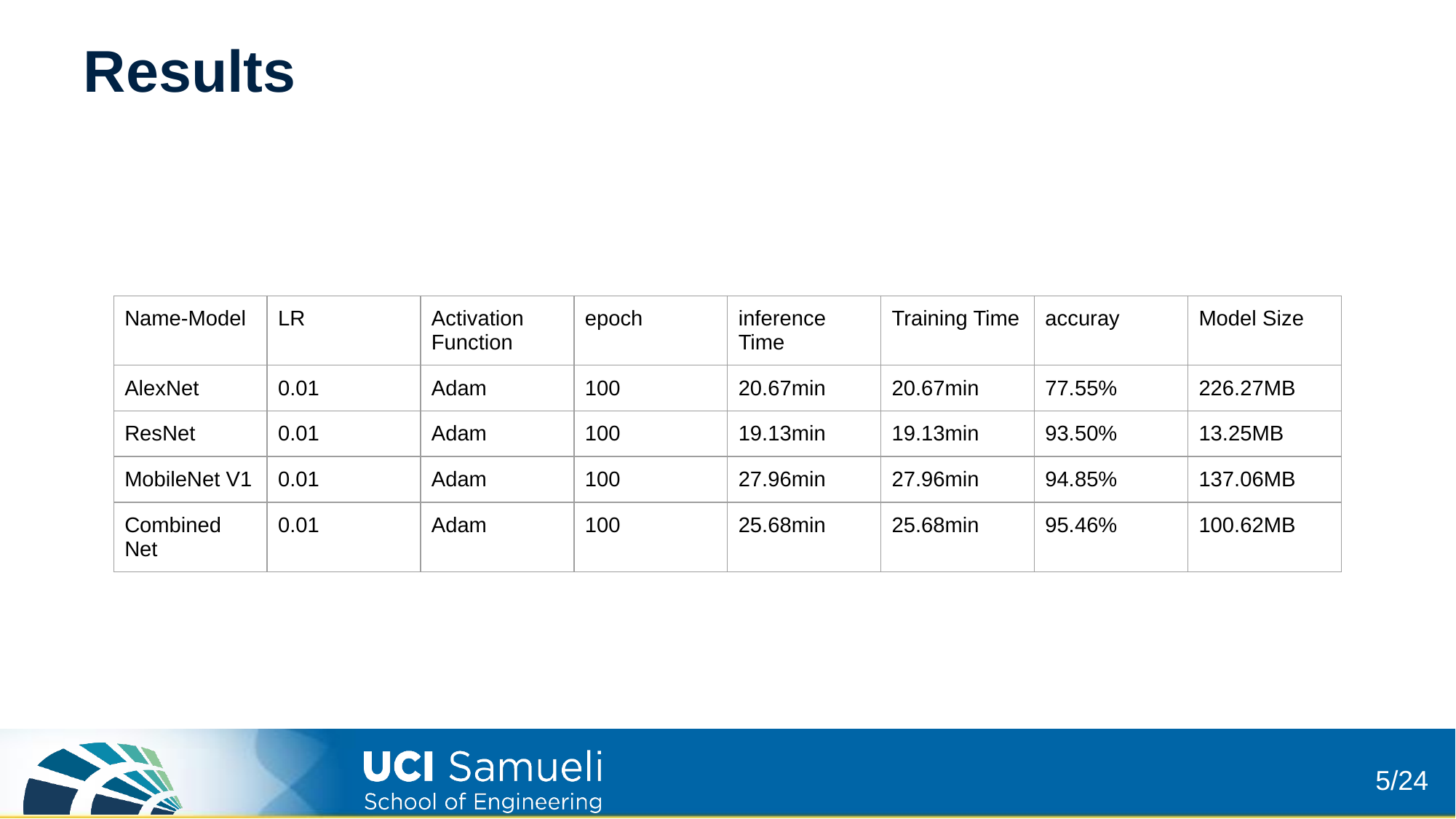

Results
| Name-Model | LR | Activation Function | epoch | inference Time | Training Time | accuray | Model Size |
| --- | --- | --- | --- | --- | --- | --- | --- |
| AlexNet | 0.01 | Adam | 100 | 20.67min | 20.67min | 77.55% | 226.27MB |
| ResNet | 0.01 | Adam | 100 | 19.13min | 19.13min | 93.50% | 13.25MB |
| MobileNet V1 | 0.01 | Adam | 100 | 27.96min | 27.96min | 94.85% | 137.06MB |
| Combined Net | 0.01 | Adam | 100 | 25.68min | 25.68min | 95.46% | 100.62MB |